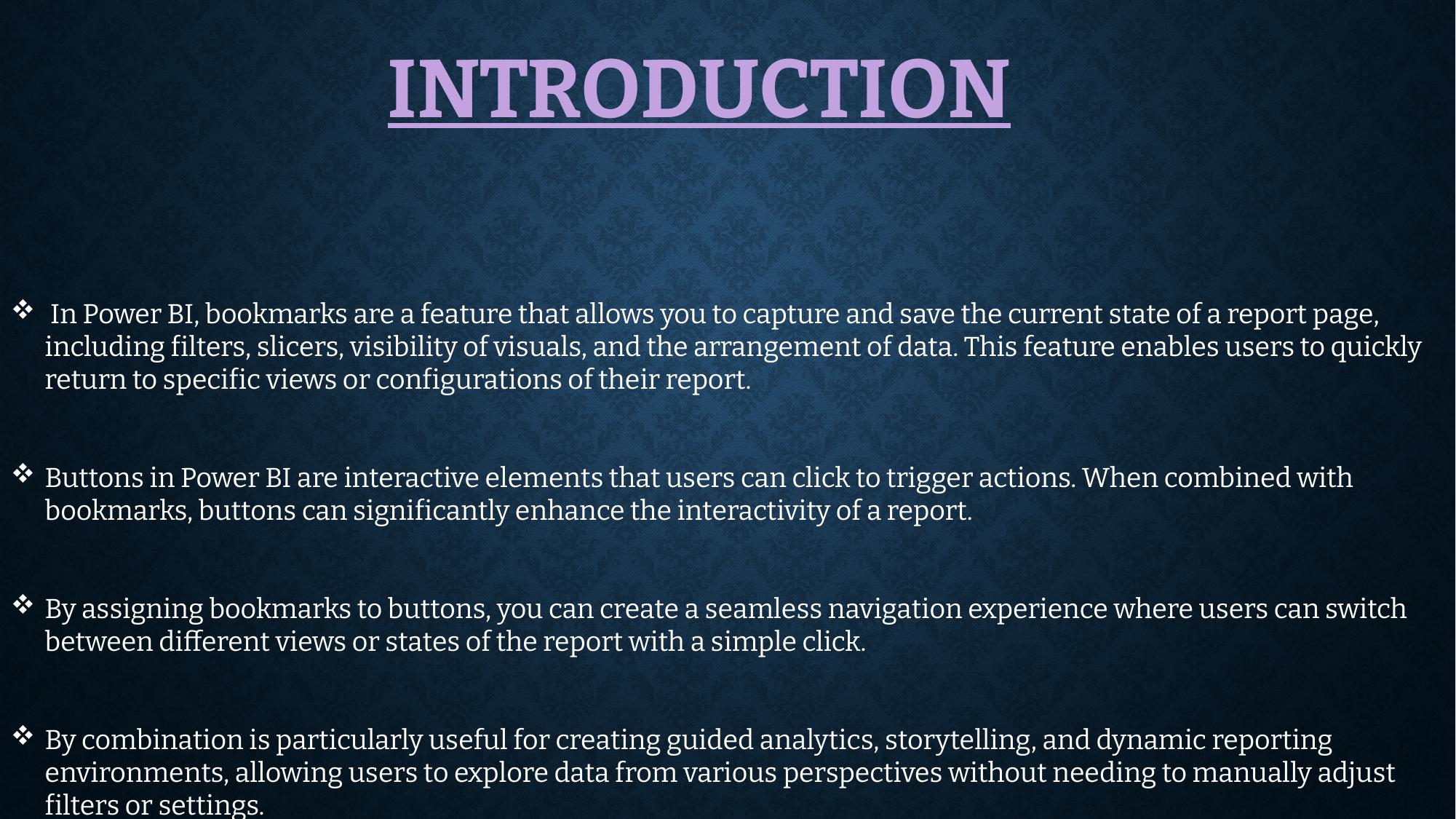

INTRODUCTION

 In Power BI, bookmarks are a feature that allows you to capture and save the current state of a report page, including filters, slicers, visibility of visuals, and the arrangement of data. This feature enables users to quickly return to specific views or configurations of their report.

Buttons in Power BI are interactive elements that users can click to trigger actions. When combined with bookmarks, buttons can significantly enhance the interactivity of a report.

By assigning bookmarks to buttons, you can create a seamless navigation experience where users can switch between different views or states of the report with a simple click.

By combination is particularly useful for creating guided analytics, storytelling, and dynamic reporting environments, allowing users to explore data from various perspectives without needing to manually adjust filters or settings.